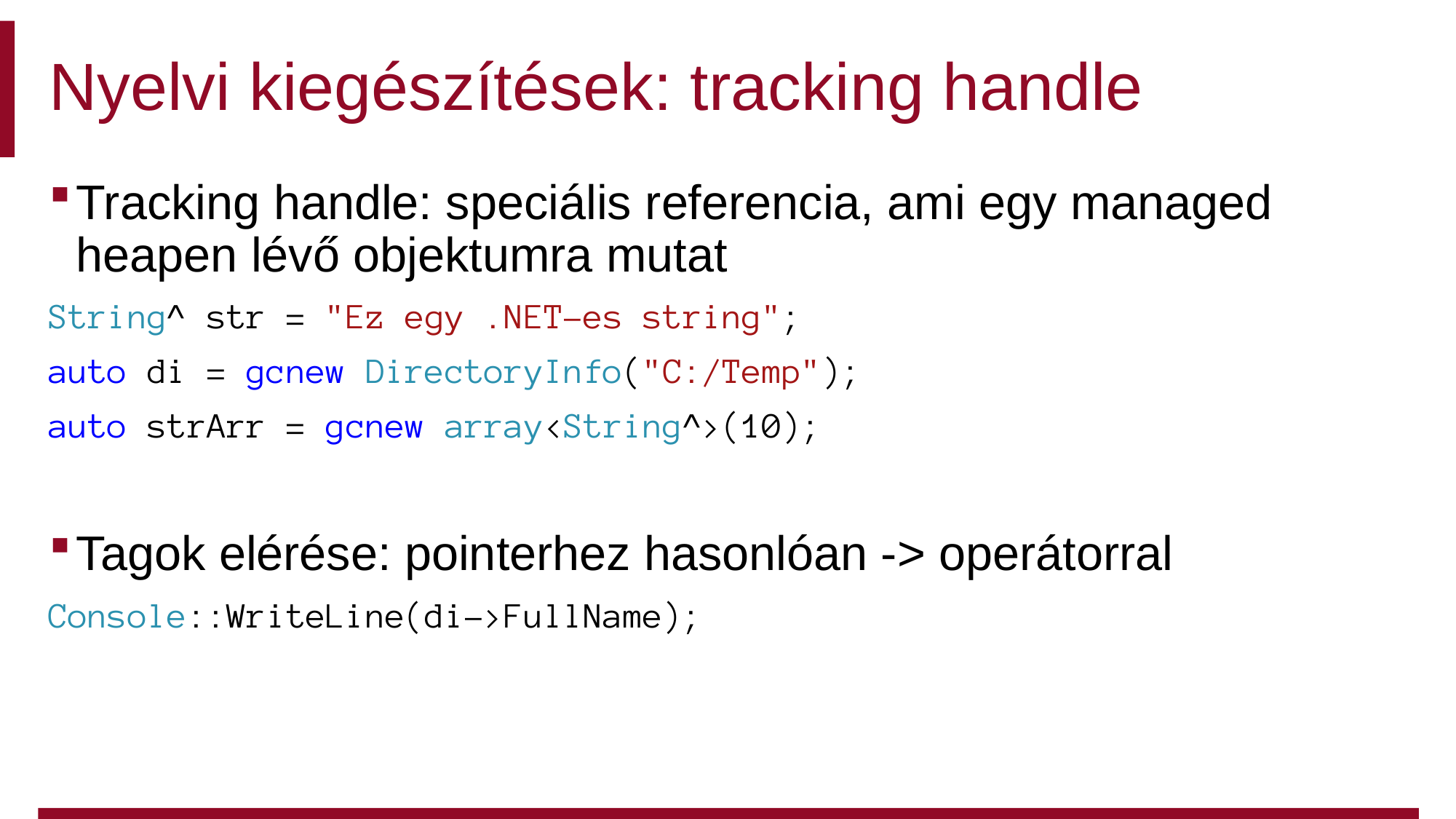

# Nyelvi kiegészítések: tracking handle
Tracking handle: speciális referencia, ami egy managed heapen lévő objektumra mutat
String^ str = "Ez egy .NET-es string";
auto di = gcnew DirectoryInfo("C:/Temp");
auto strArr = gcnew array<String^>(10);

Tagok elérése: pointerhez hasonlóan -> operátorral
Console::WriteLine(di->FullName);